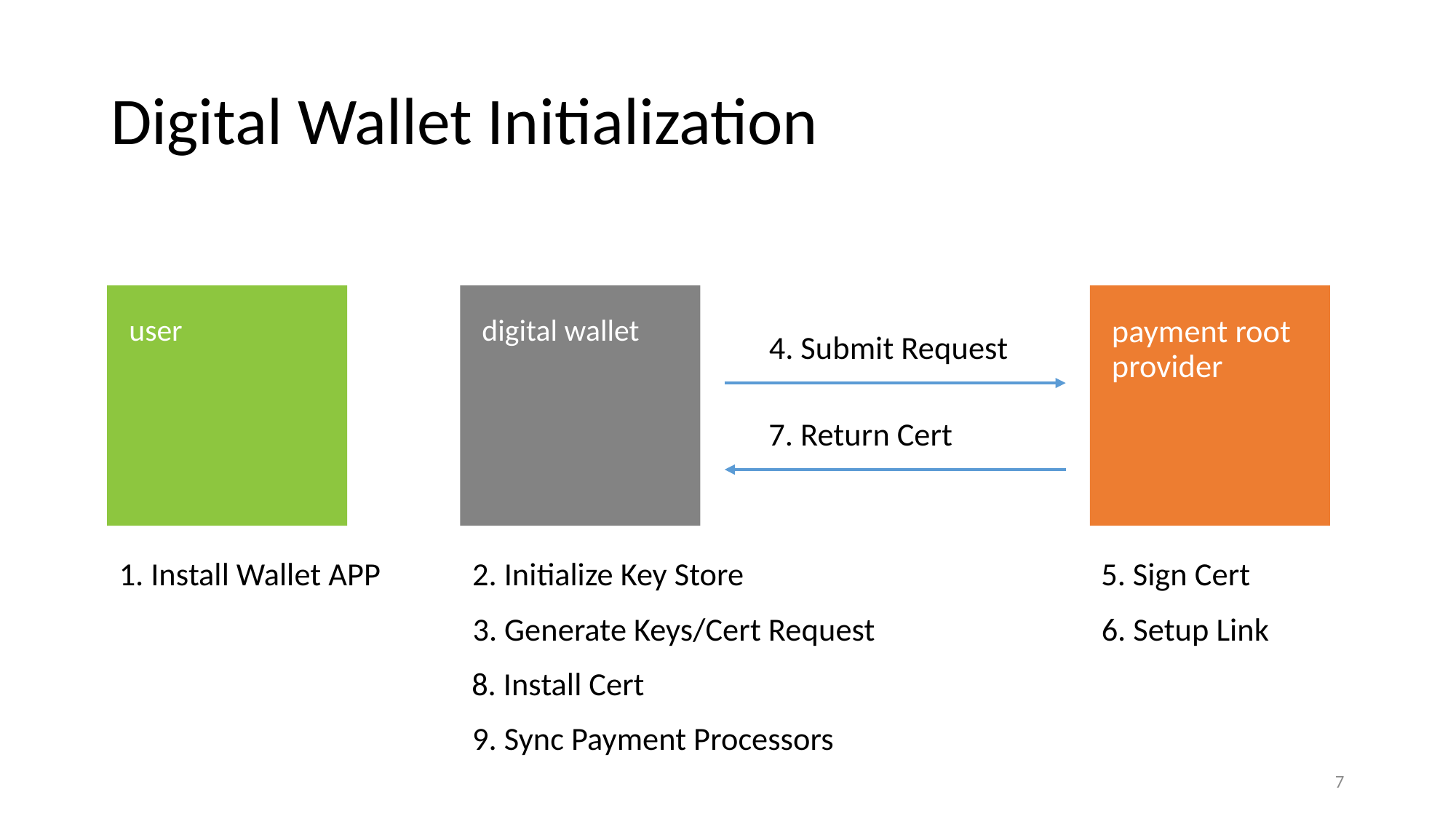

# Digital Wallet Initialization
user
digital wallet
payment root provider
4. Submit Request
7. Return Cert
1. Install Wallet APP
2. Initialize Key Store
5. Sign Cert
3. Generate Keys/Cert Request
6. Setup Link
8. Install Cert
9. Sync Payment Processors
7